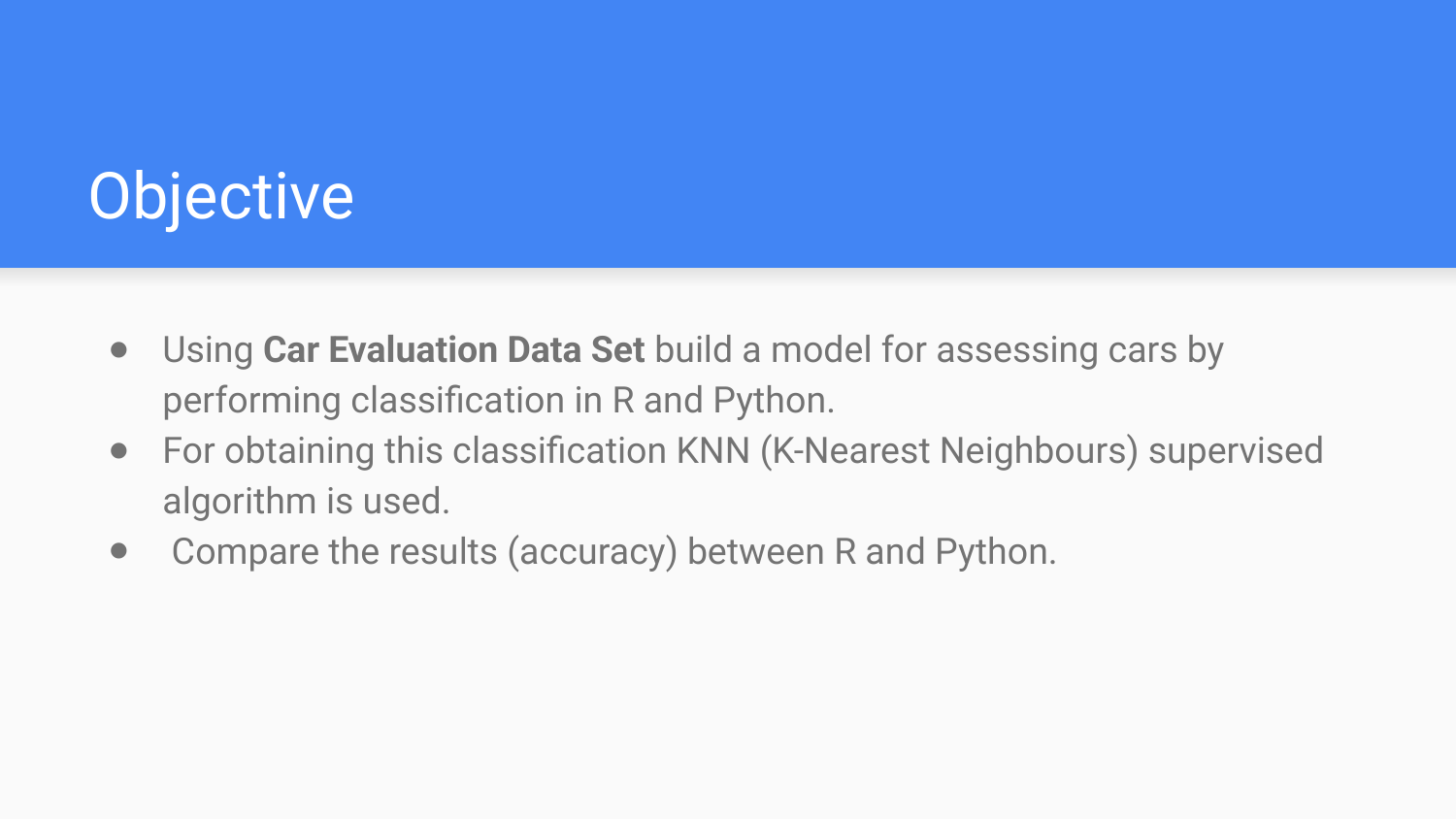

# Objective
Using Car Evaluation Data Set build a model for assessing cars by performing classification in R and Python.
For obtaining this classification KNN (K-Nearest Neighbours) supervised algorithm is used.
 Compare the results (accuracy) between R and Python.